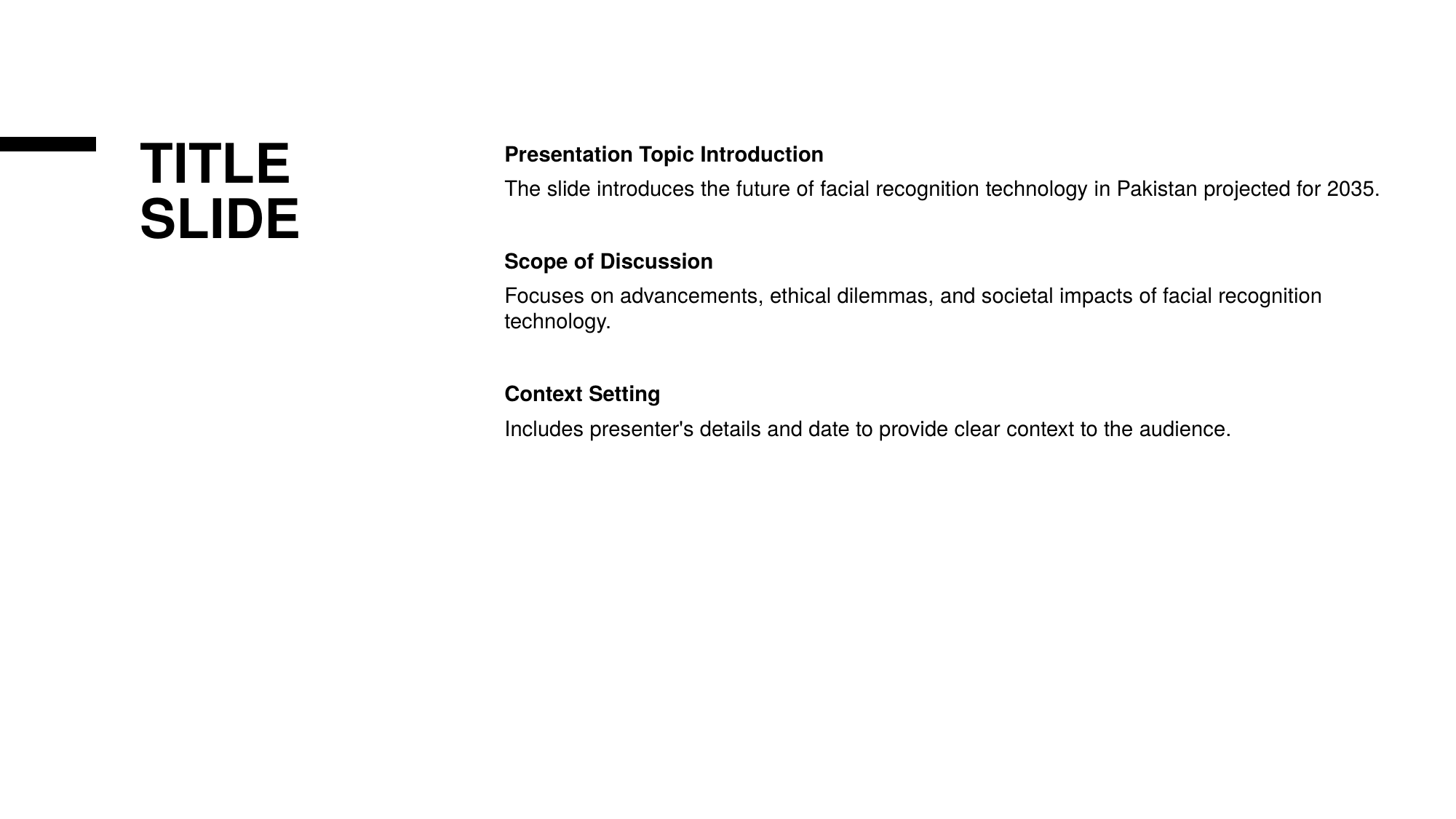

# Title Slide
Presentation Topic Introduction
The slide introduces the future of facial recognition technology in Pakistan projected for 2035.
Scope of Discussion
Focuses on advancements, ethical dilemmas, and societal impacts of facial recognition technology.
Context Setting
Includes presenter's details and date to provide clear context to the audience.